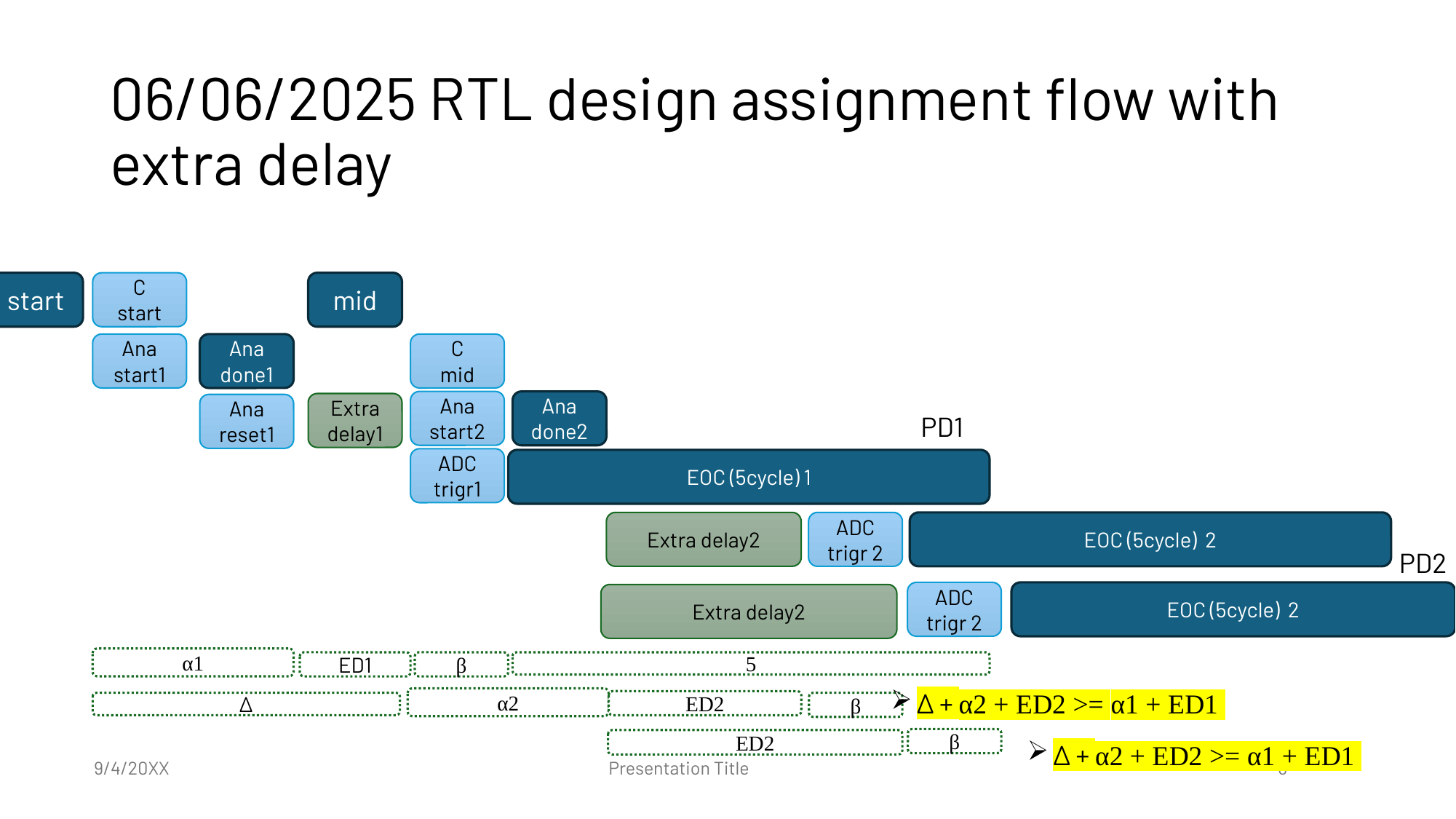

# 06/06/2025 RTL design assignment flow with extra delay
start
C
start
mid
Ana start1
Ana done1
C
mid
Ana start2
Ana done2
Extra delay1
Ana reset1
PD1
ADC trigr1
EOC (5cycle) 1
Extra delay2
ADC trigr 2
EOC (5cycle)  2
PD2
ADC trigr 2
EOC (5cycle)  2
Extra delay2
α1
5
ED1
β
∆ + α2 + ED2 >= α1 + ED1
α2
ED2
β
∆
β
ED2
∆ + α2 + ED2 >= α1 + ED1
9/4/20XX
Presentation Title
8